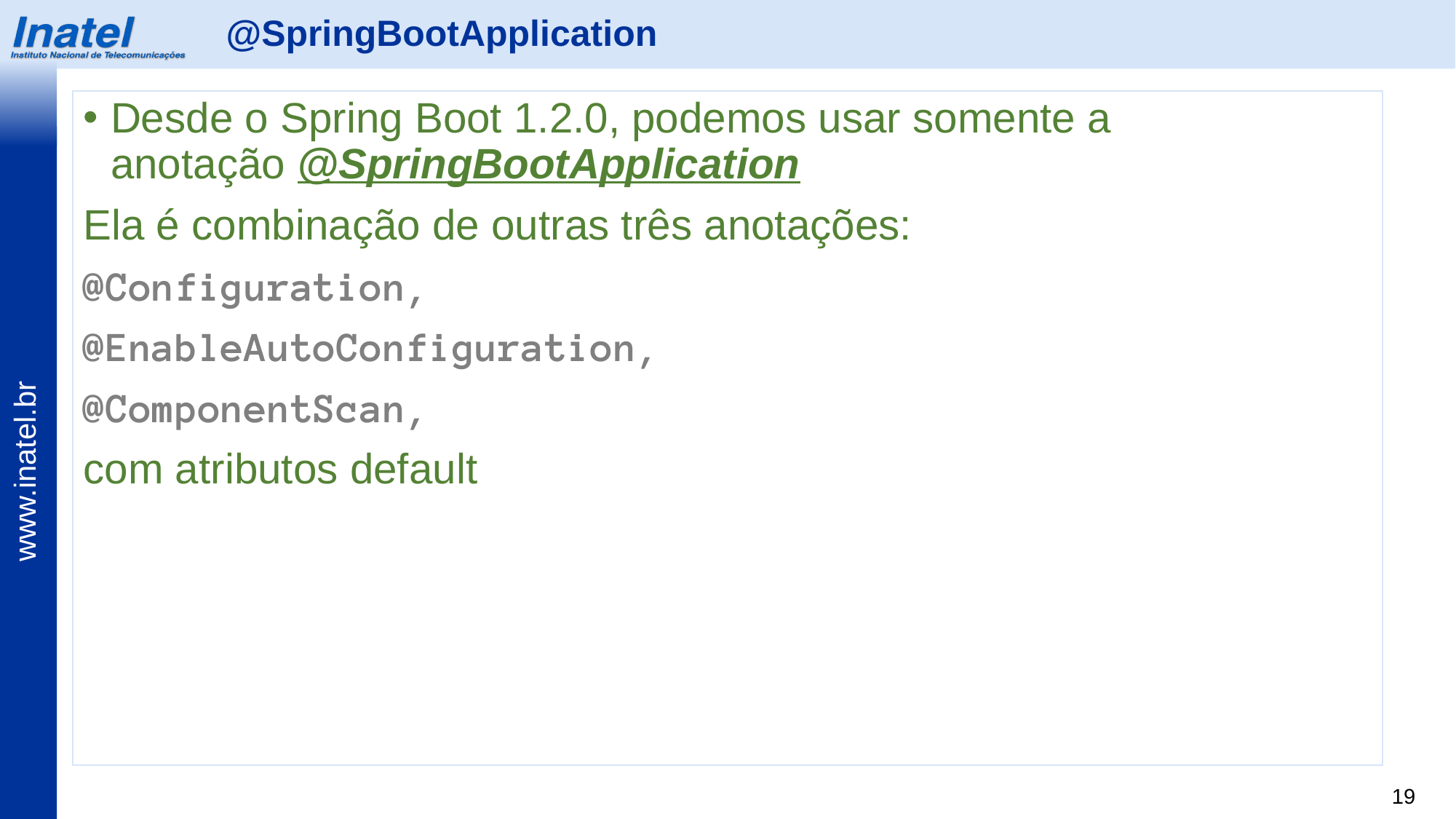

@SpringBootApplication
Desde o Spring Boot 1.2.0, podemos usar somente a anotação @SpringBootApplication
Ela é combinação de outras três anotações:
@Configuration,
@EnableAutoConfiguration,
@ComponentScan,
com atributos default